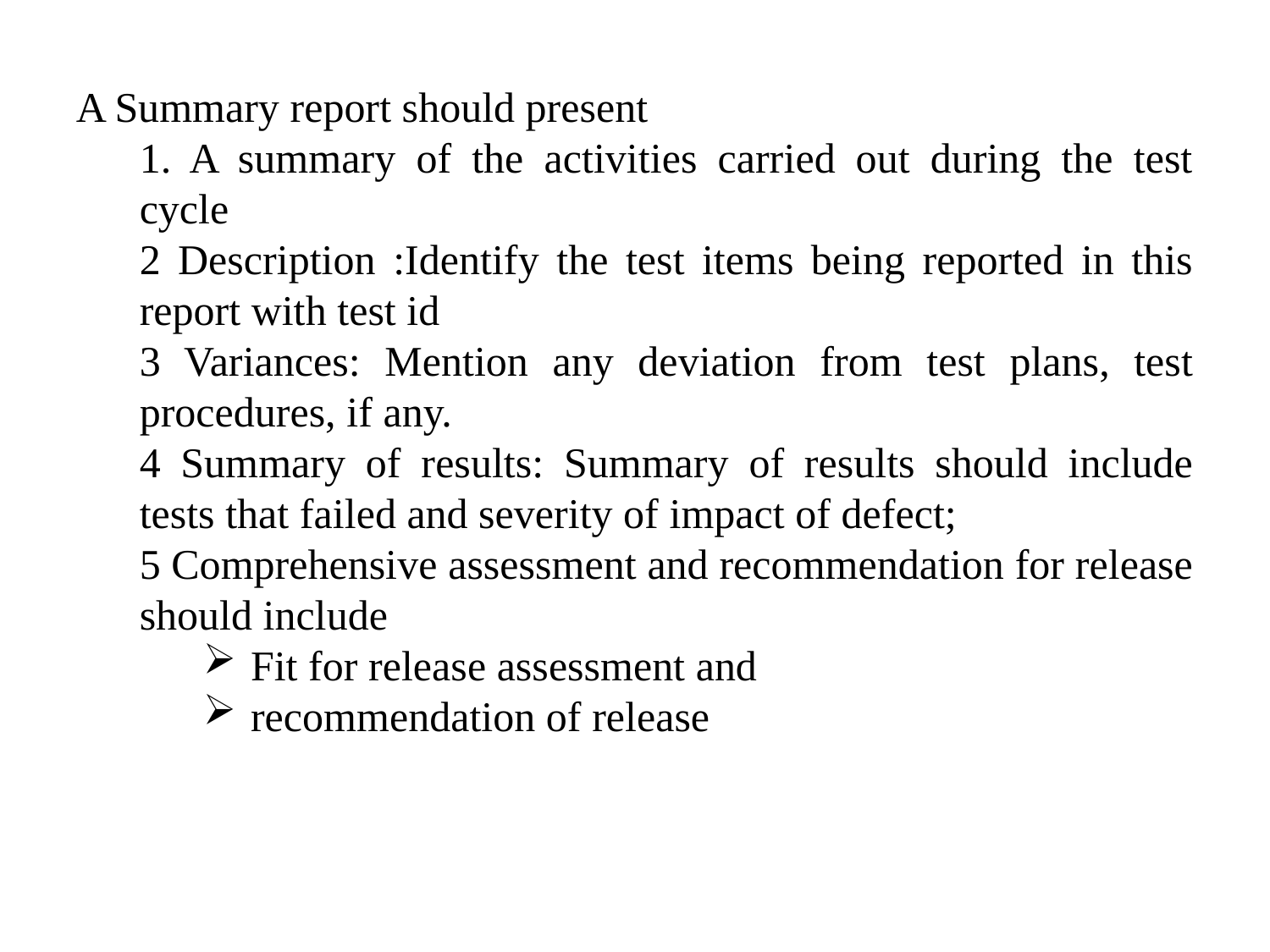

A Summary report should present
1. A summary of the activities carried out during the test cycle
2 Description :Identify the test items being reported in this report with test id
3 Variances: Mention any deviation from test plans, test procedures, if any.
4 Summary of results: Summary of results should include tests that failed and severity of impact of defect;
5 Comprehensive assessment and recommendation for release should include
Fit for release assessment and
recommendation of release